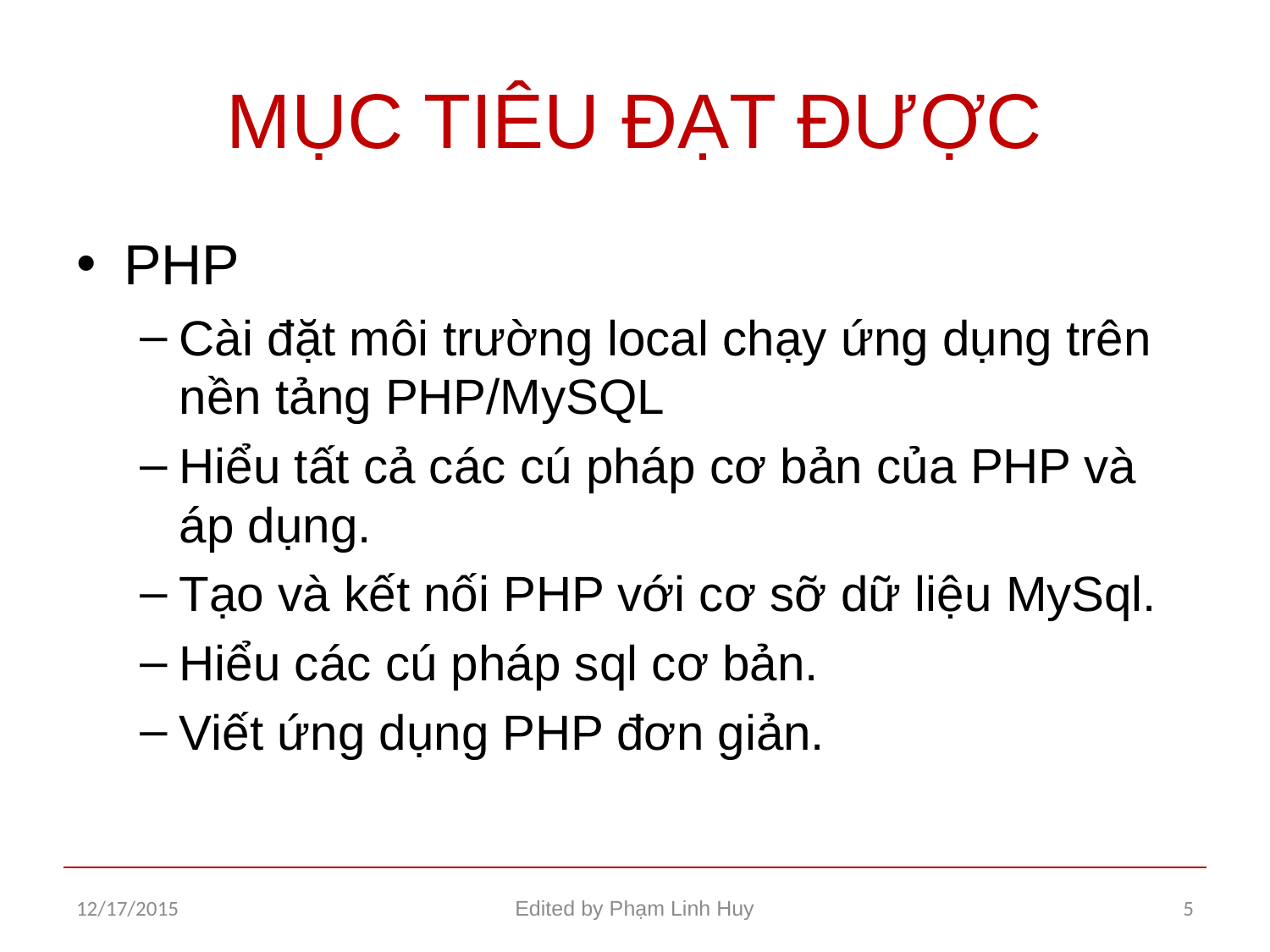

# MỤC TIÊU ĐẠT ĐƯỢC
PHP
Cài đặt môi trường local chạy ứng dụng trên nền tảng PHP/MySQL
Hiểu tất cả các cú pháp cơ bản của PHP và áp dụng.
Tạo và kết nối PHP với cơ sỡ dữ liệu MySql.
Hiểu các cú pháp sql cơ bản.
Viết ứng dụng PHP đơn giản.

12/17/2015
Edited by Phạm Linh Huy
5